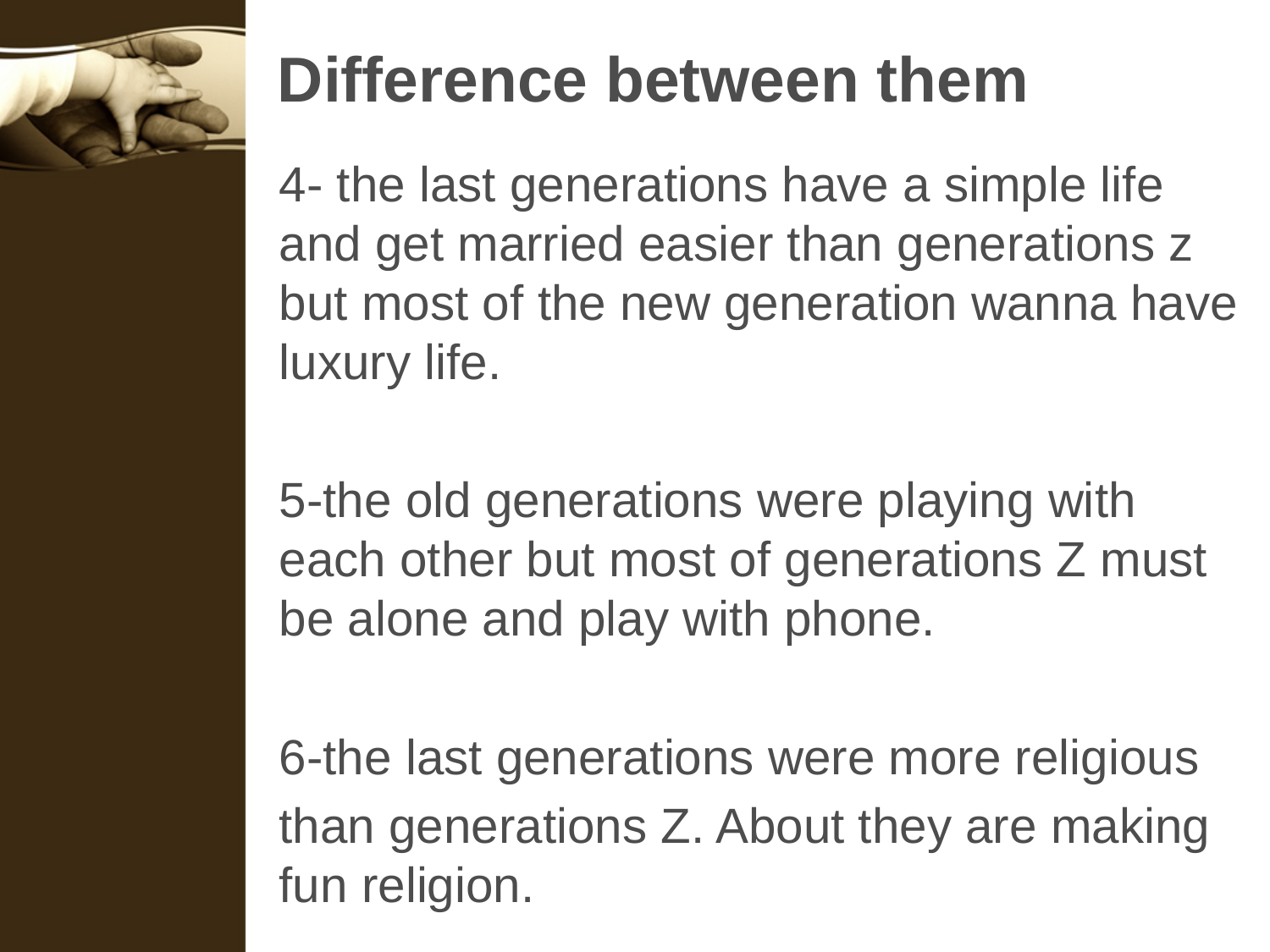

# Difference between them
4- the last generations have a simple life and get married easier than generations z but most of the new generation wanna have luxury life.

5-the old generations were playing with each other but most of generations Z must be alone and play with phone.

6-the last generations were more religious
than generations Z. About they are making fun religion.